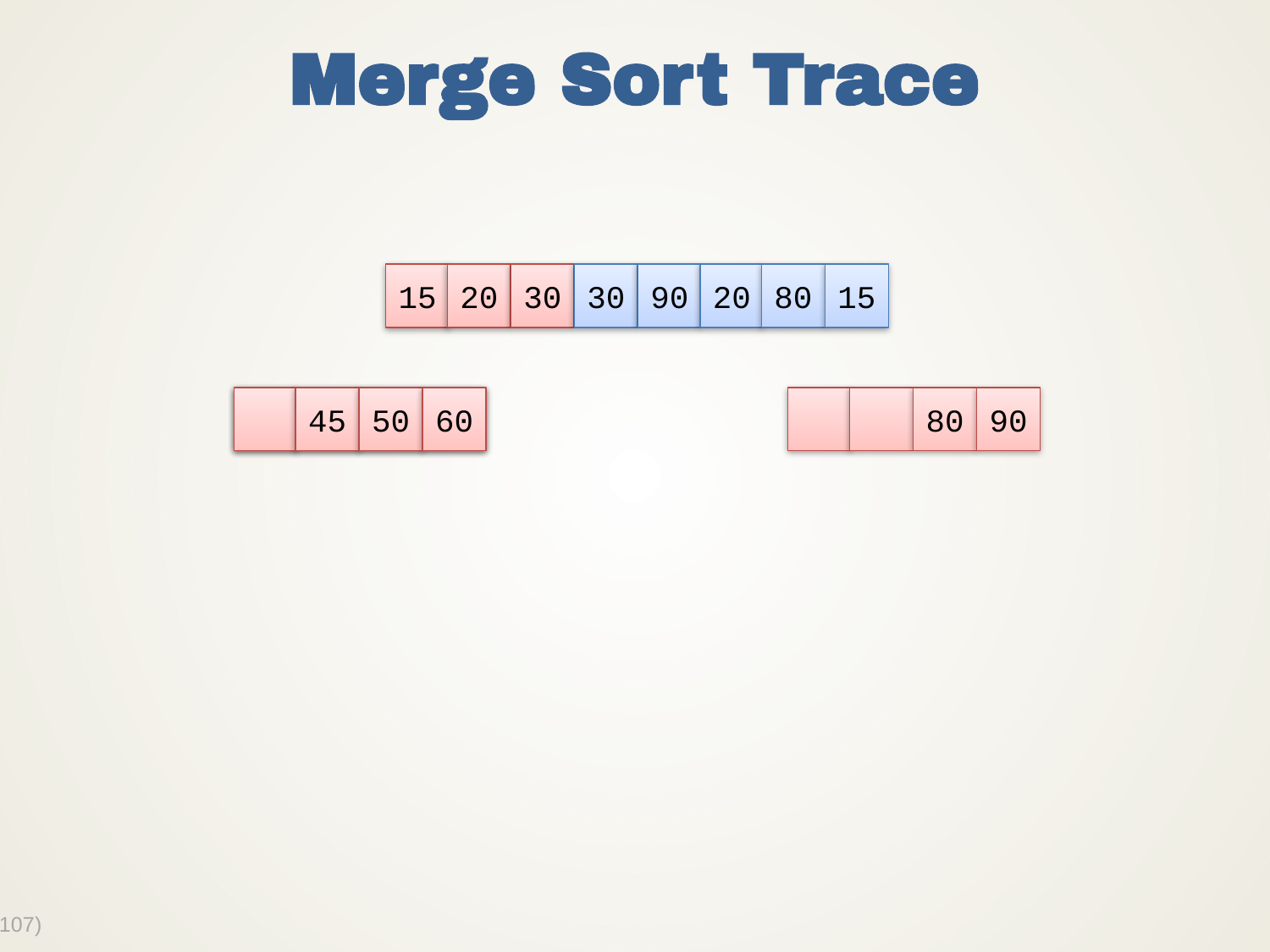

# Merge Sort Trace

15
20
30
30
90
20
80
15

45
50
60

80
90